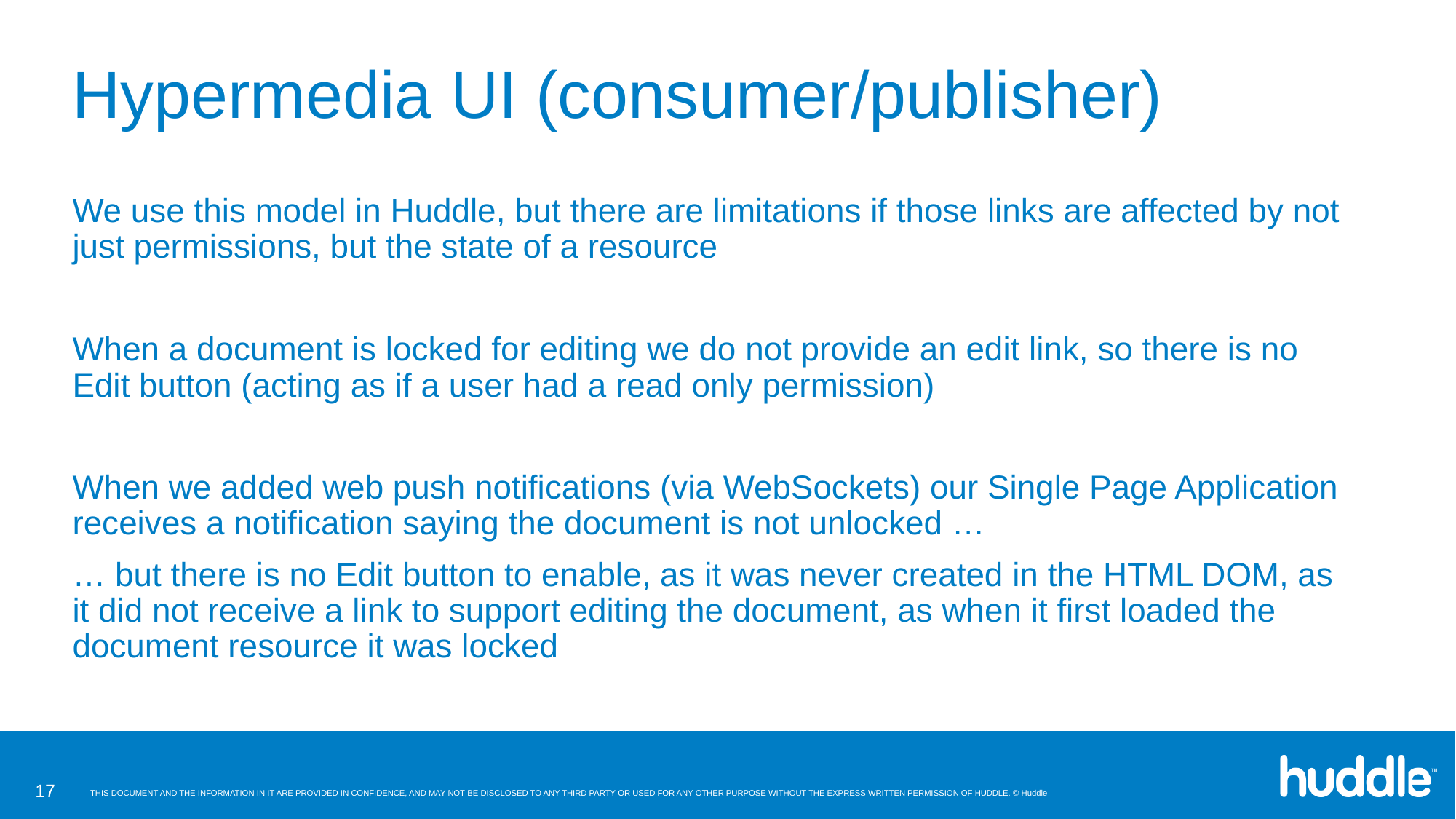

# Hypermedia UI (consumer/publisher)
We use this model in Huddle, but there are limitations if those links are affected by not just permissions, but the state of a resource

When a document is locked for editing we do not provide an edit link, so there is no Edit button (acting as if a user had a read only permission)

When we added web push notifications (via WebSockets) our Single Page Application receives a notification saying the document is not unlocked …
… but there is no Edit button to enable, as it was never created in the HTML DOM, as it did not receive a link to support editing the document, as when it first loaded the document resource it was locked